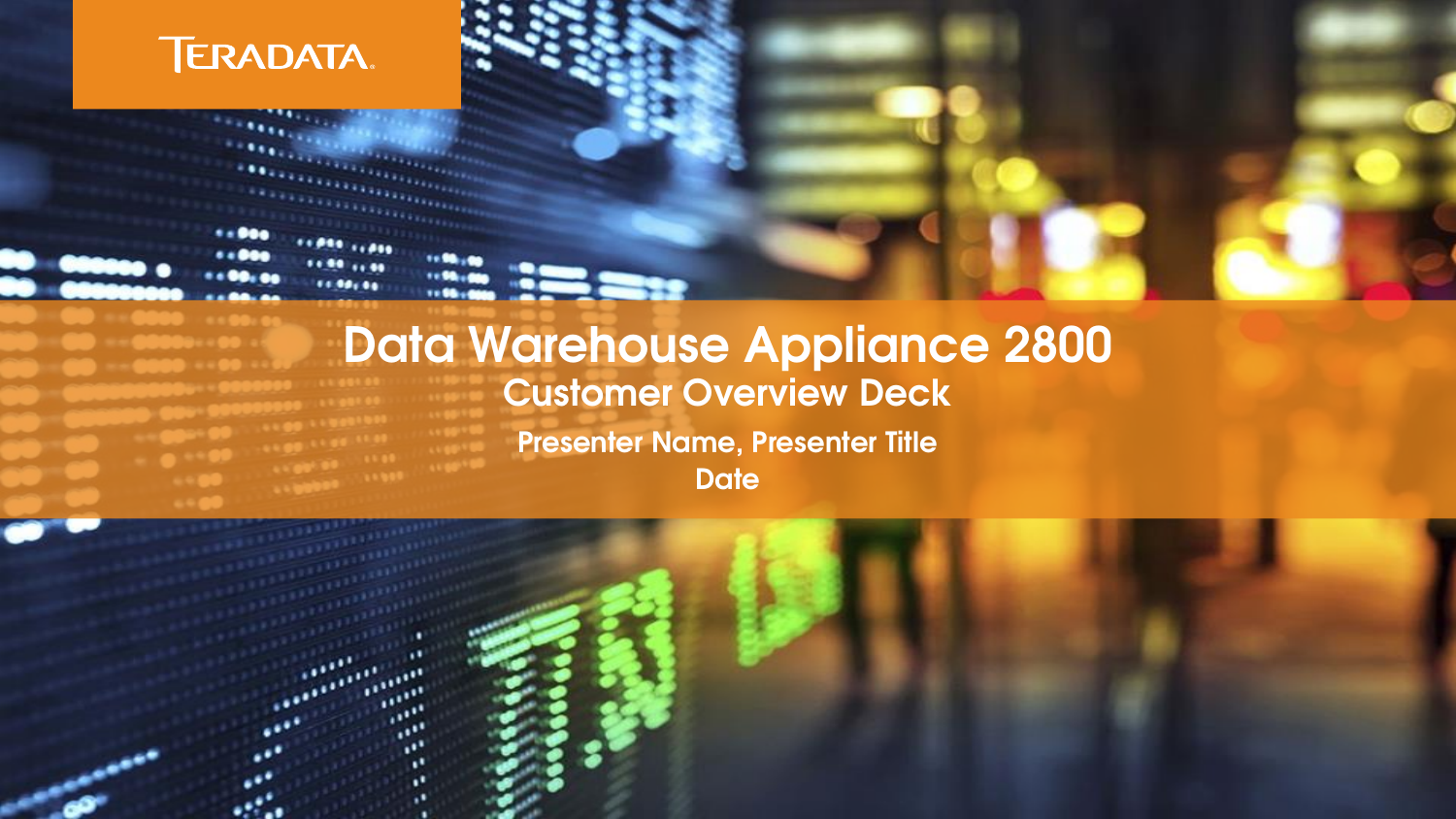

Data Warehouse Appliance 2800
Customer Overview Deck
Presenter Name, Presenter Title
Date